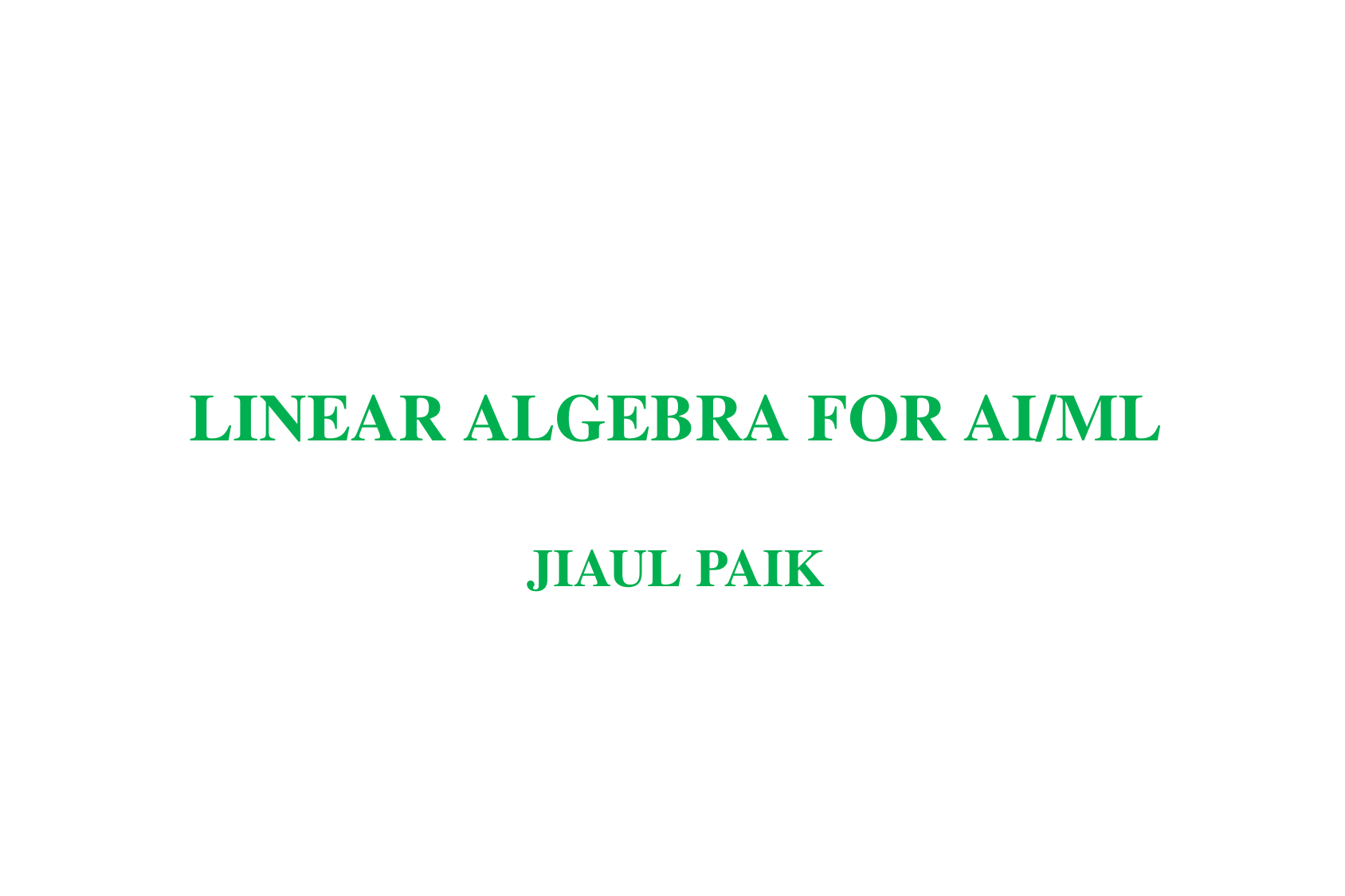

# Linear algebra for ai/ml Jiaul Paik